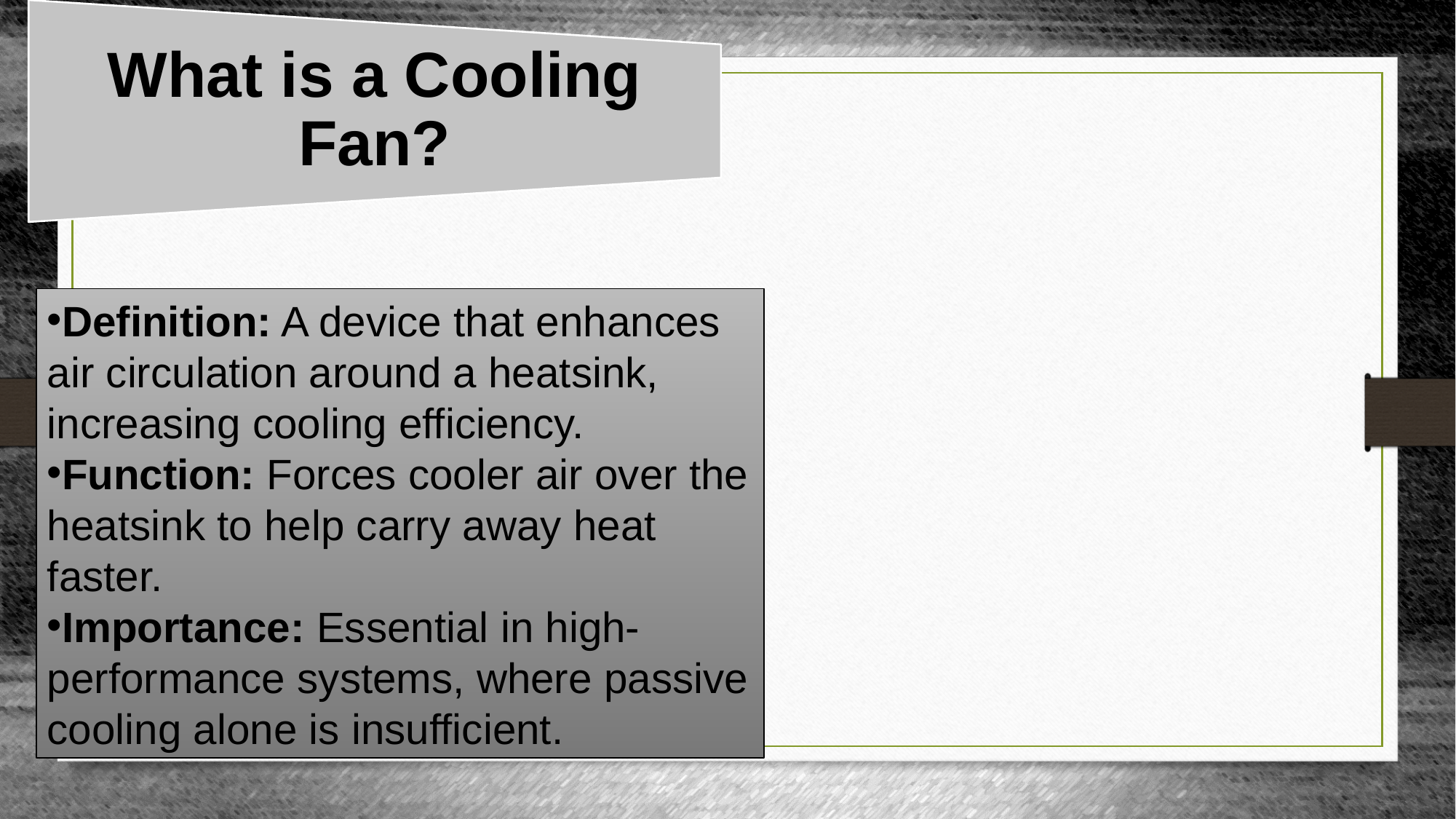

What is a Cooling Fan?
Definition: A device that enhances air circulation around a heatsink, increasing cooling efficiency.
Function: Forces cooler air over the heatsink to help carry away heat faster.
Importance: Essential in high-performance systems, where passive cooling alone is insufficient.